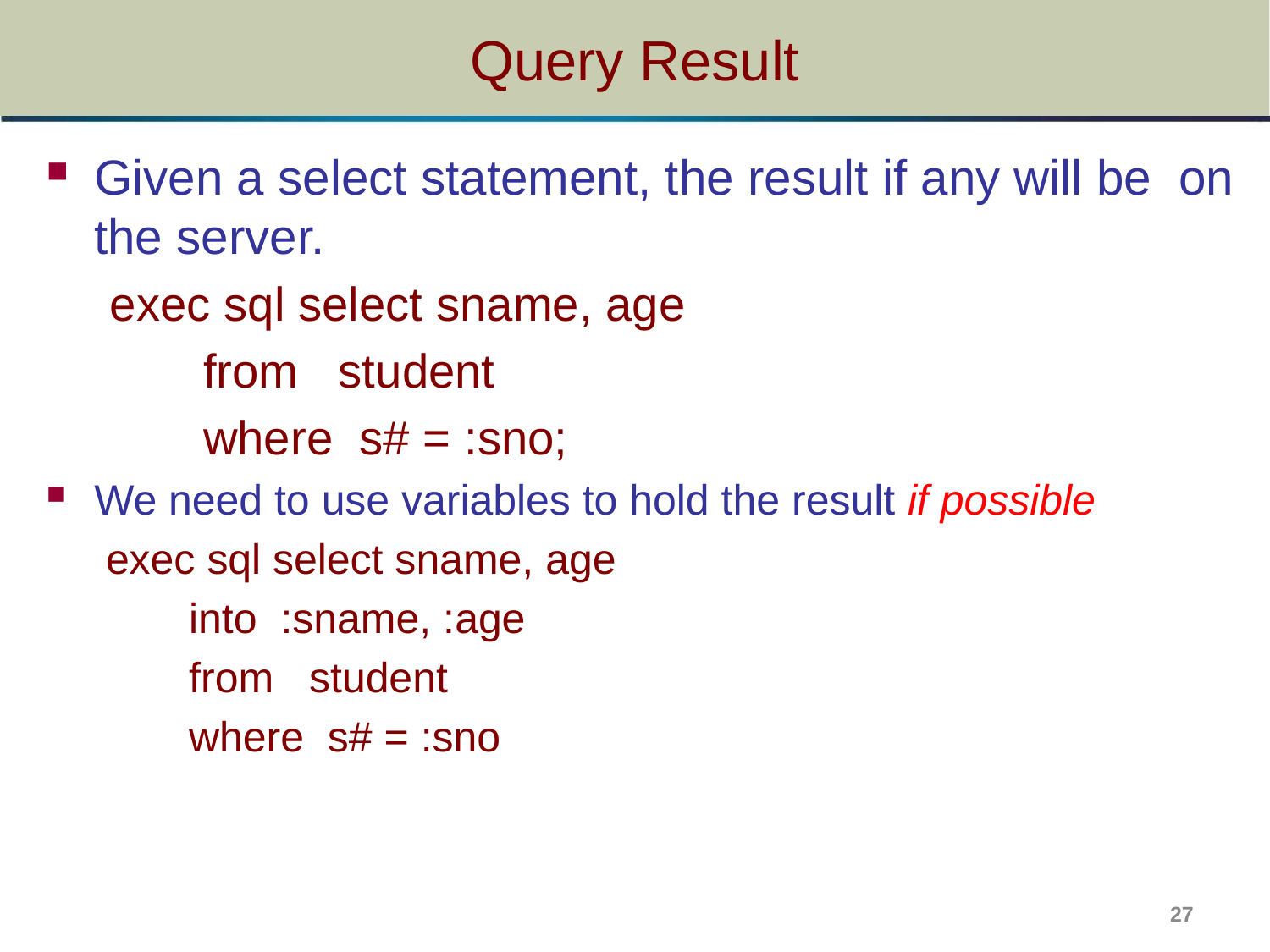

# Query Result
Given a select statement, the result if any will be  on the server.
exec sql select sname, age
       from   student
       where  s# = :sno;
We need to use variables to hold the result if possible
     exec sql select sname, age
            into  :sname, :age
            from   student
            where  s# = :sno

27